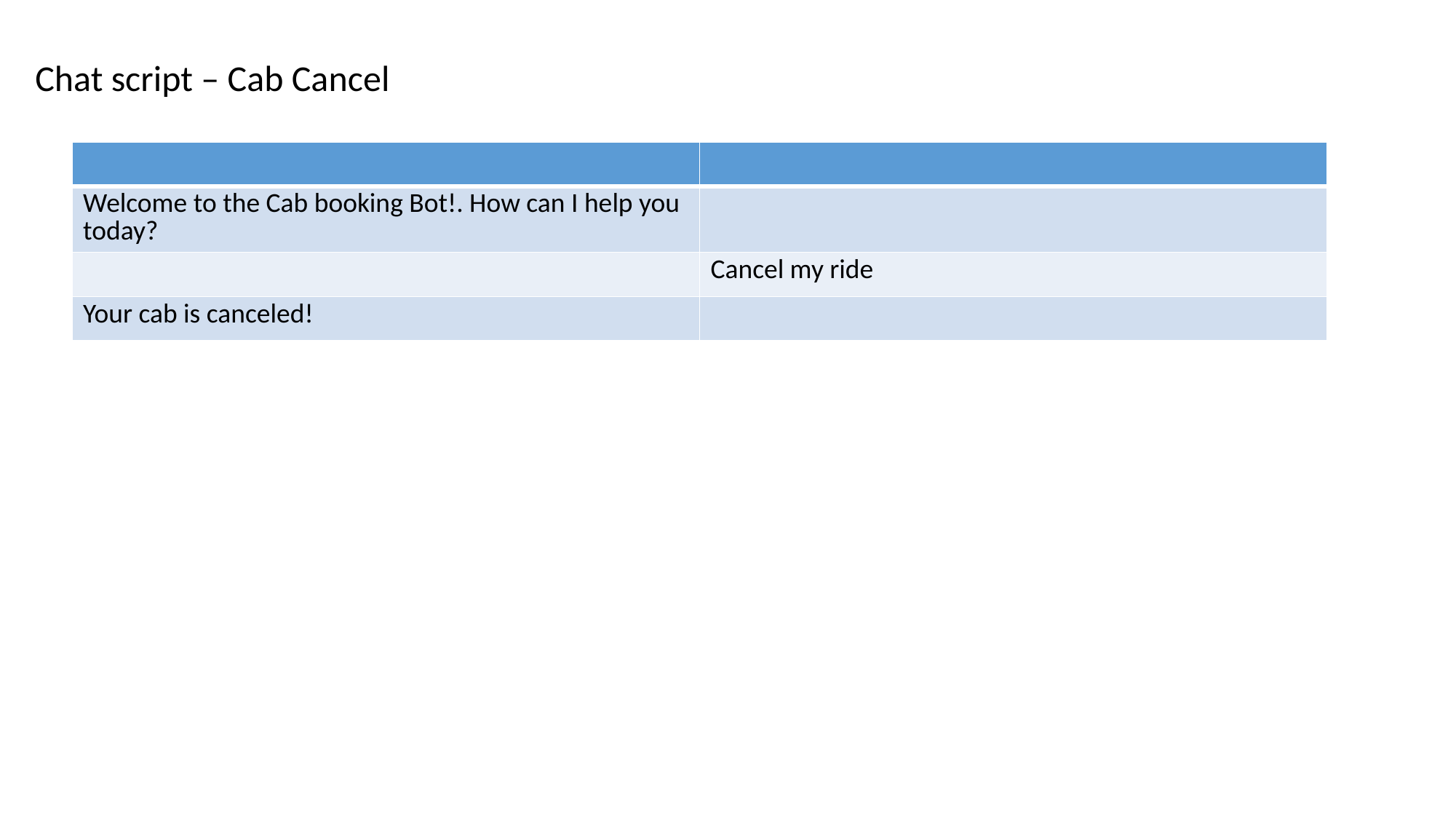

# Chat script – Cab Cancel
|  |  |
| --- | --- |
| Welcome to the Cab booking Bot!. How can I help you today? |  |
|  | Cancel my ride |
| Your cab is canceled! |  |